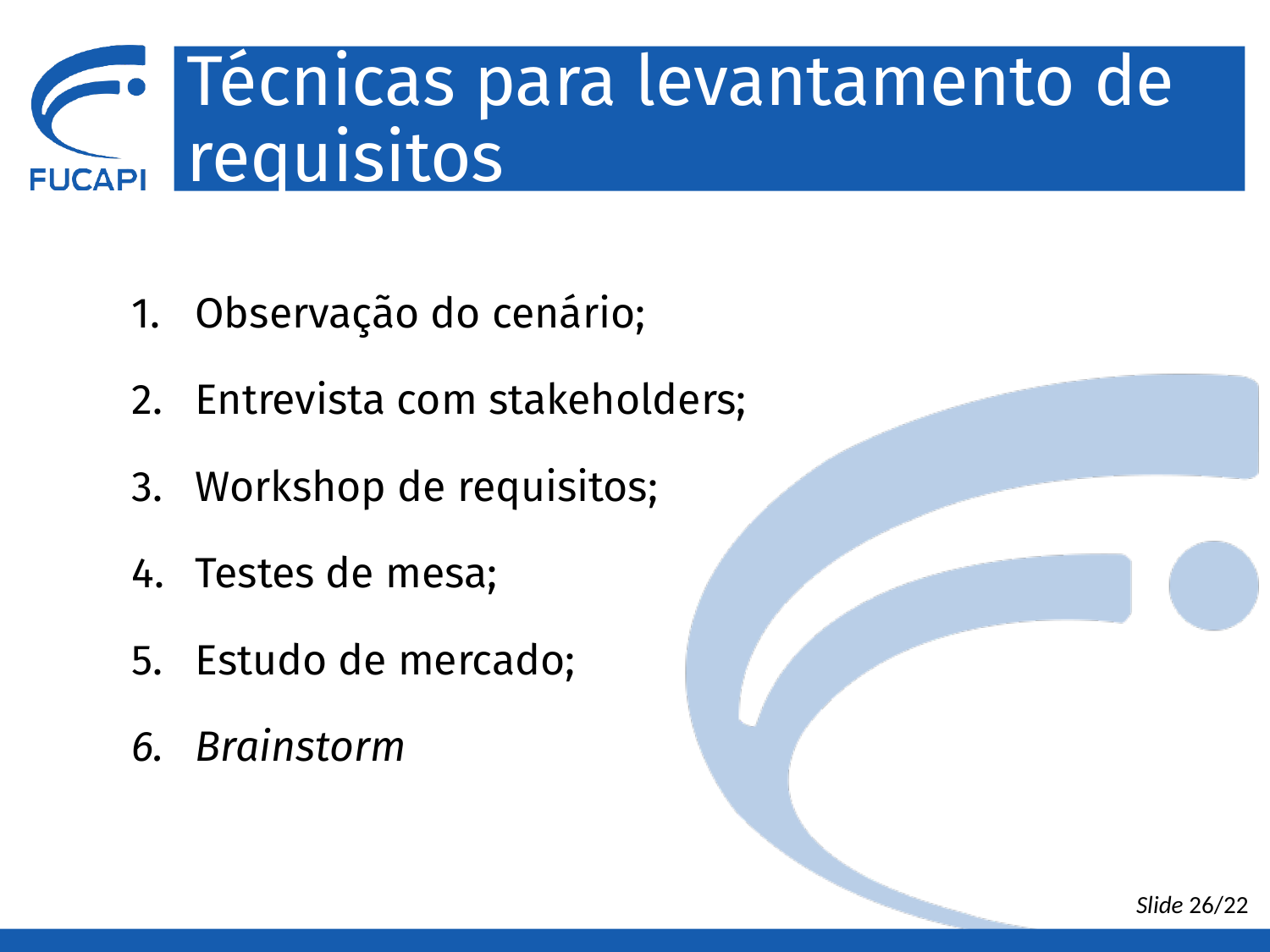

# Técnicas para levantamento de requisitos
Observação do cenário;
Entrevista com stakeholders;
Workshop de requisitos;
Testes de mesa;
Estudo de mercado;
Brainstorm